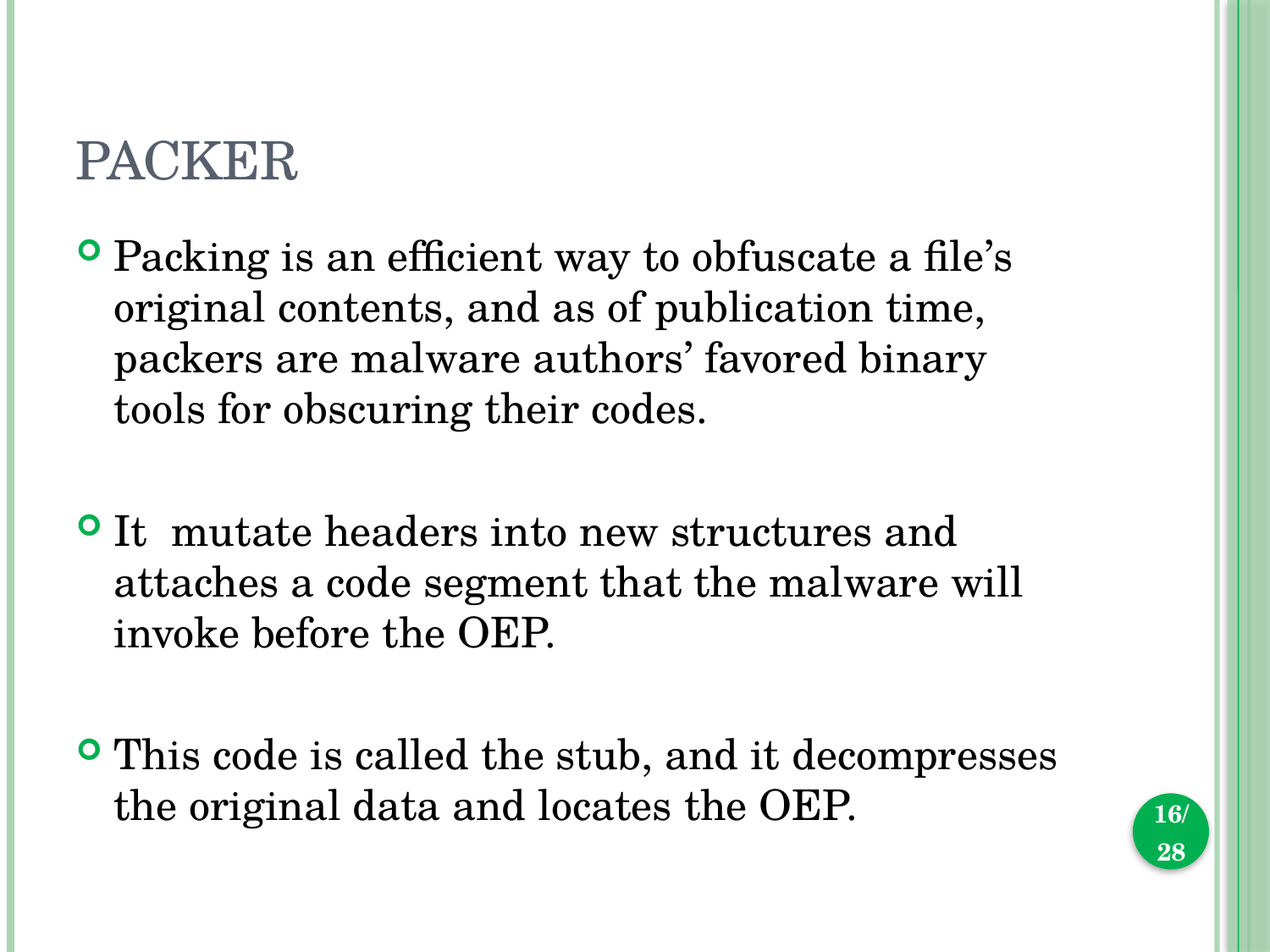

# packer
Packing is an efficient way to obfuscate a file’s original contents, and as of publication time, packers are malware authors’ favored binary tools for obscuring their codes.

It  mutate headers into new structures and attaches a code segment that the malware will invoke before the OEP.

This code is called the stub, and it decompresses the original data and locates the OEP.
16/28